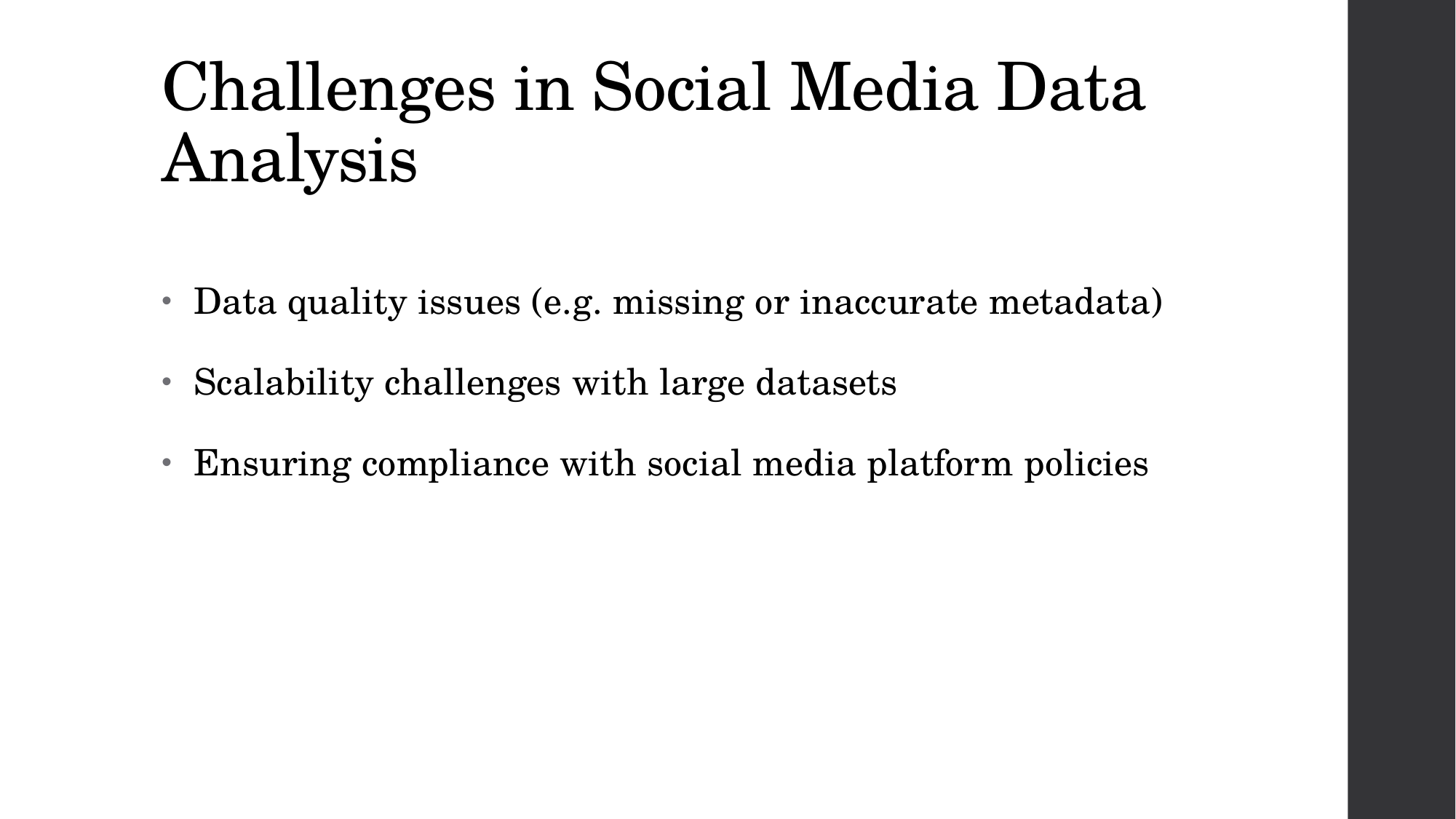

# Challenges in Social Media Data Analysis

 Data quality issues (e.g. missing or inaccurate metadata)
 Scalability challenges with large datasets
 Ensuring compliance with social media platform policies